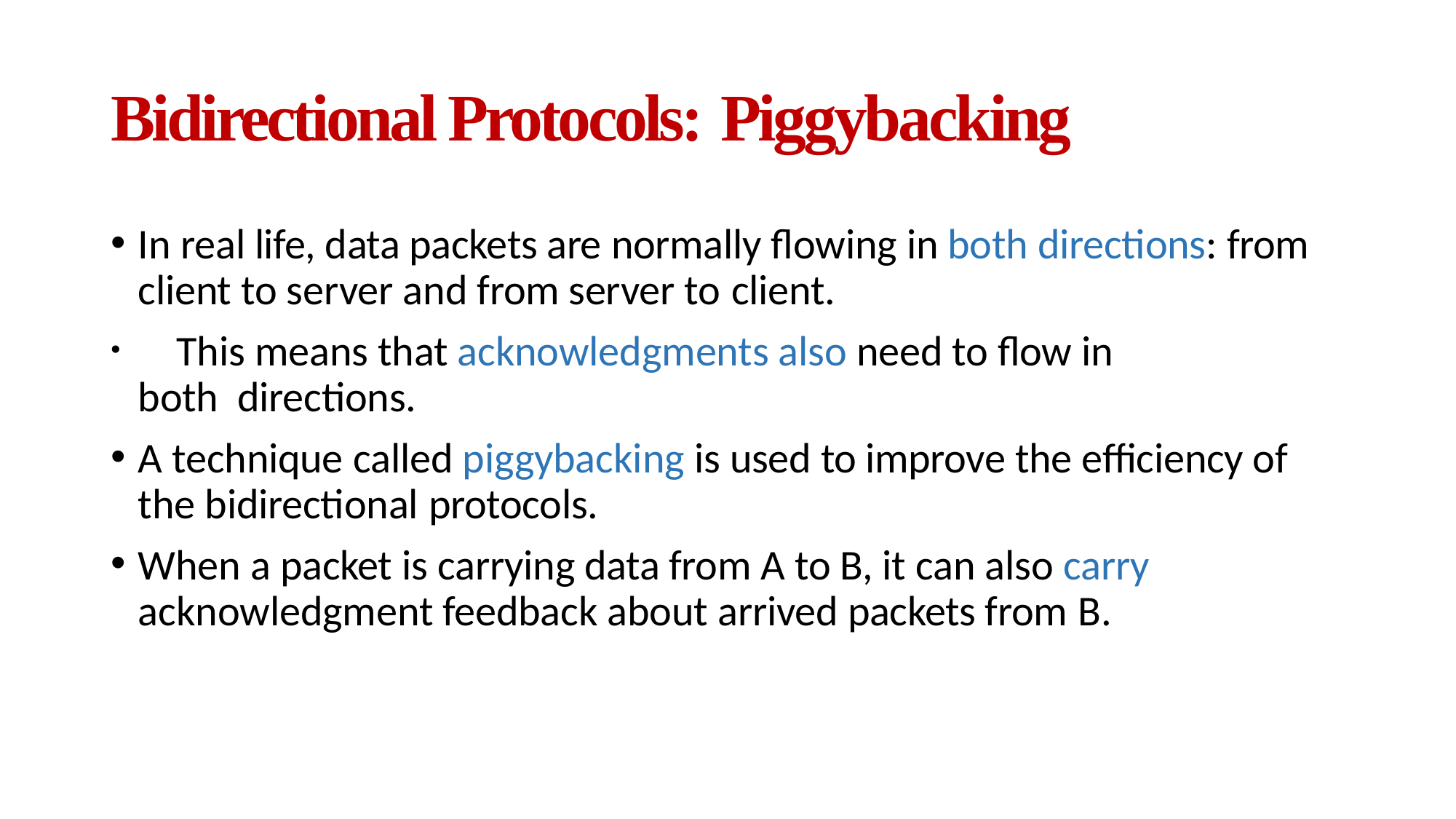

# Bidirectional Protocols: Piggybacking
In real life, data packets are normally flowing in both directions: from  client to server and from server to client.
	This means that acknowledgments also need to flow in both  directions.
A technique called piggybacking is used to improve the efficiency of  the bidirectional protocols.
When a packet is carrying data from A to B, it can also carry  acknowledgment feedback about arrived packets from B.